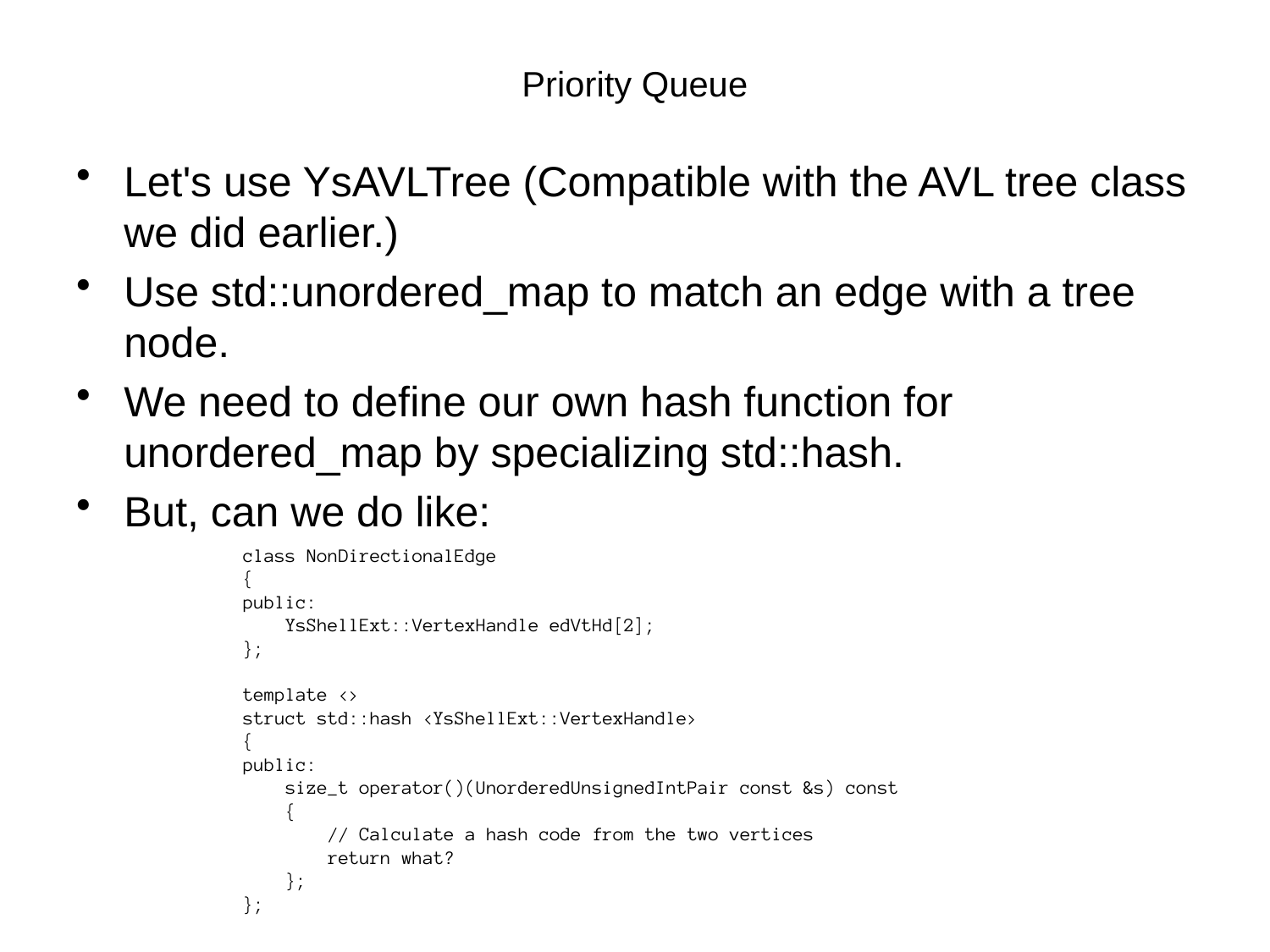

# Priority Queue
Let's use YsAVLTree (Compatible with the AVL tree class we did earlier.)
Use std::unordered_map to match an edge with a tree node.
We need to define our own hash function for unordered_map by specializing std::hash.
But, can we do like:

class NonDirectionalEdge
{
public:
    YsShellExt::VertexHandle edVtHd[2];
};

template <>
struct std::hash <YsShellExt::VertexHandle>
{
public:
    size_t operator()(UnorderedUnsignedIntPair const &s) const
    {
        // Calculate a hash code from the two vertices
        return what?
    };
};